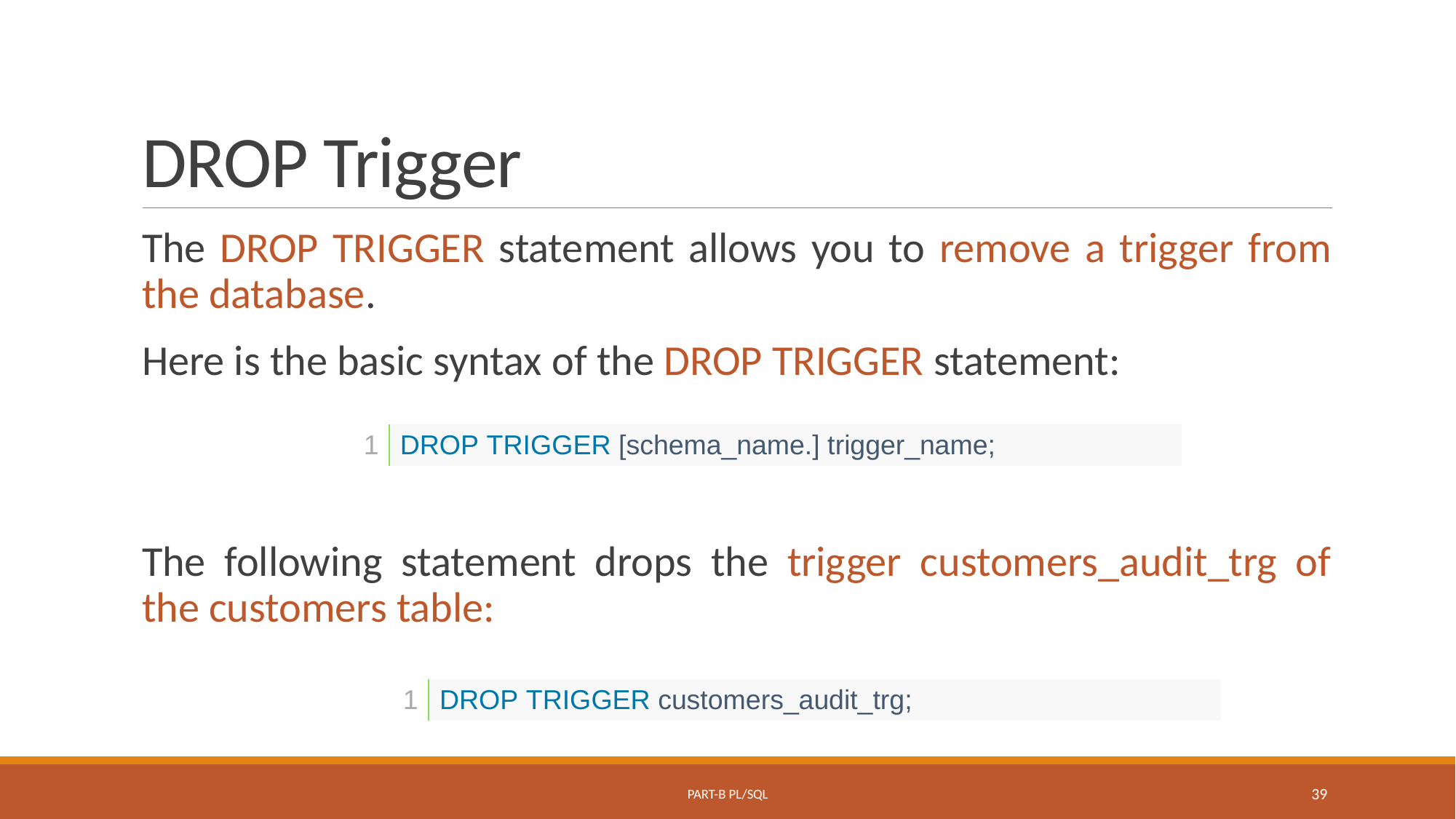

# DROP Trigger
The DROP TRIGGER statement allows you to remove a trigger from the database.
Here is the basic syntax of the DROP TRIGGER statement:

The following statement drops the trigger customers_audit_trg of the customers table:

| 1 | DROP TRIGGER [schema\_name.] trigger\_name; |
| --- | --- |
| 1 | DROP TRIGGER customers\_audit\_trg; |
| --- | --- |
Part-B PL/SQL
39